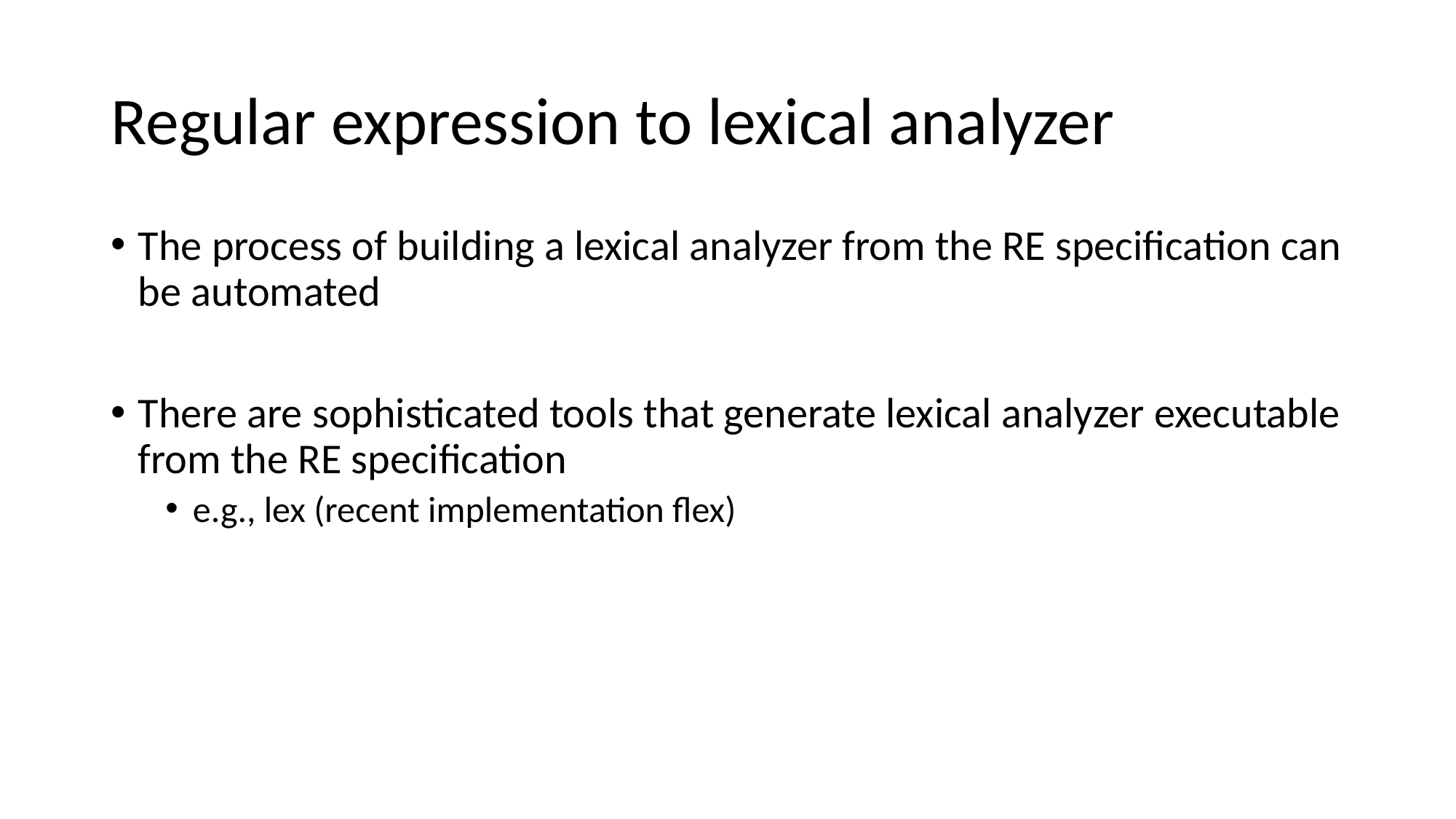

# Regular expression to lexical analyzer
The process of building a lexical analyzer from the RE specification can be automated

There are sophisticated tools that generate lexical analyzer executable from the RE specification
e.g., lex (recent implementation flex)